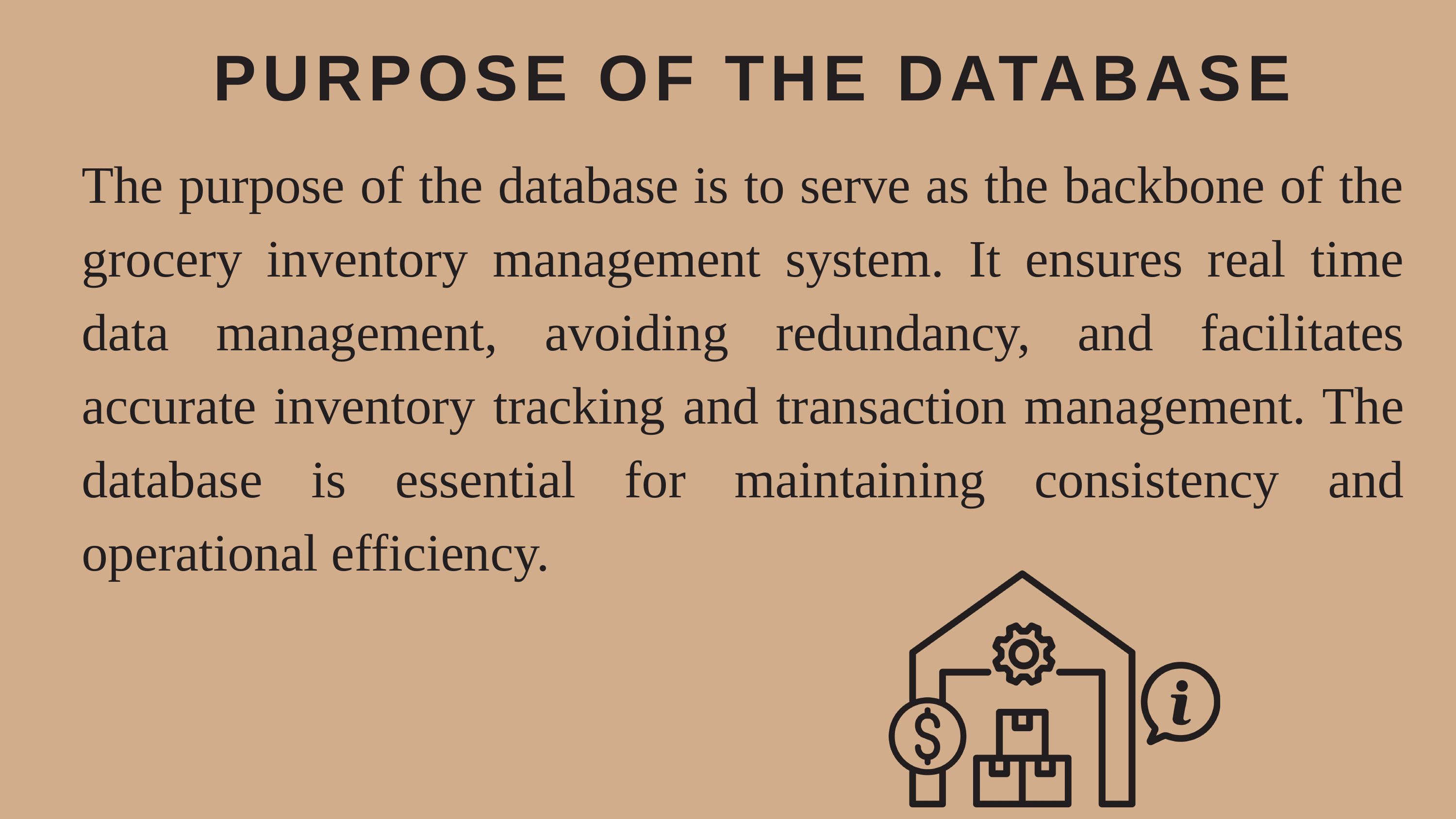

PURPOSE OF THE DATABASE
The purpose of the database is to serve as the backbone of the grocery inventory management system. It ensures real time data management, avoiding redundancy, and facilitates accurate inventory tracking and transaction management. The database is essential for maintaining consistency and operational efficiency.